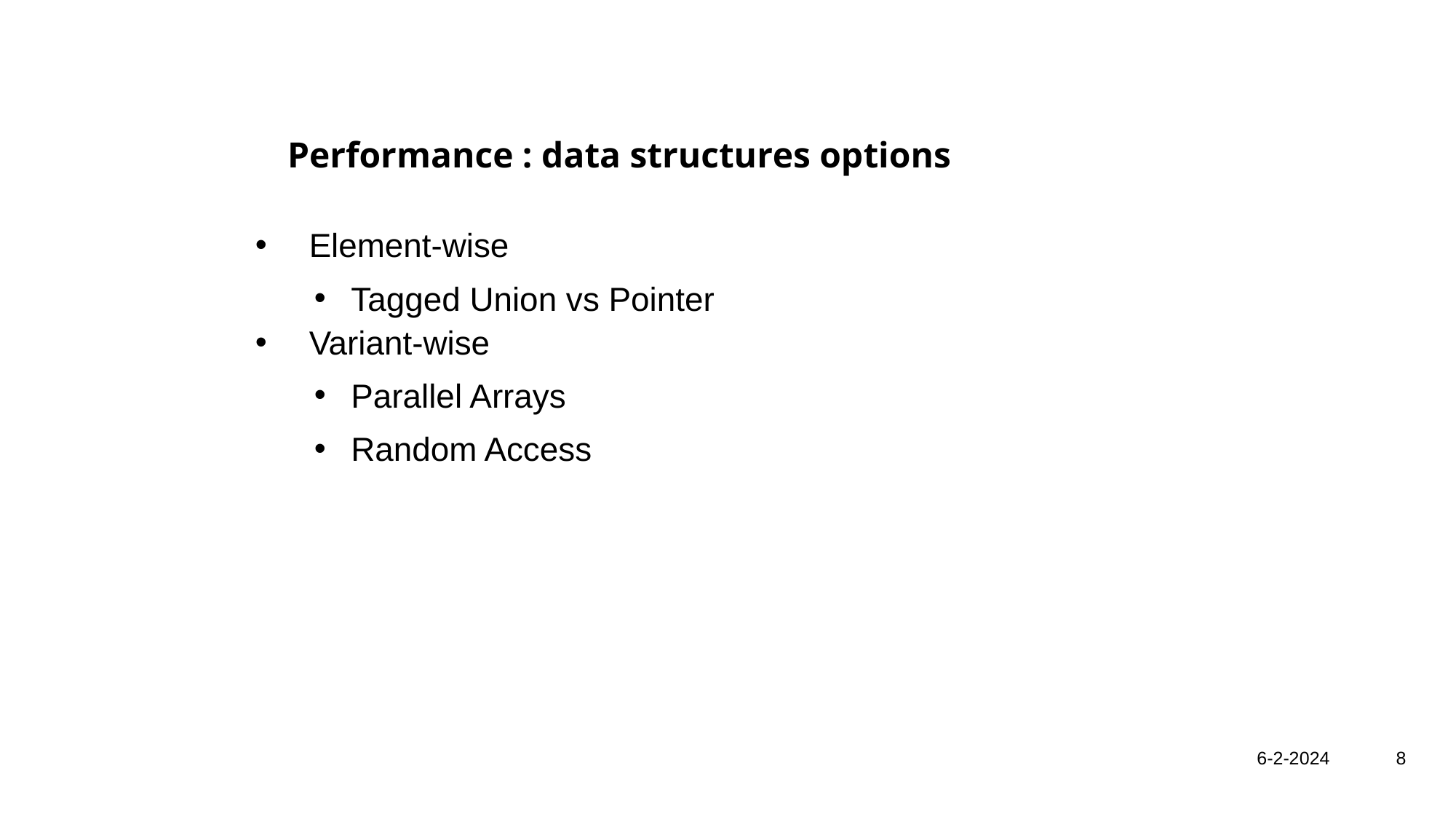

# Performance : data structures options
Element-wise
Tagged Union vs Pointer
Variant-wise
Parallel Arrays
Random Access
8
6-2-2024